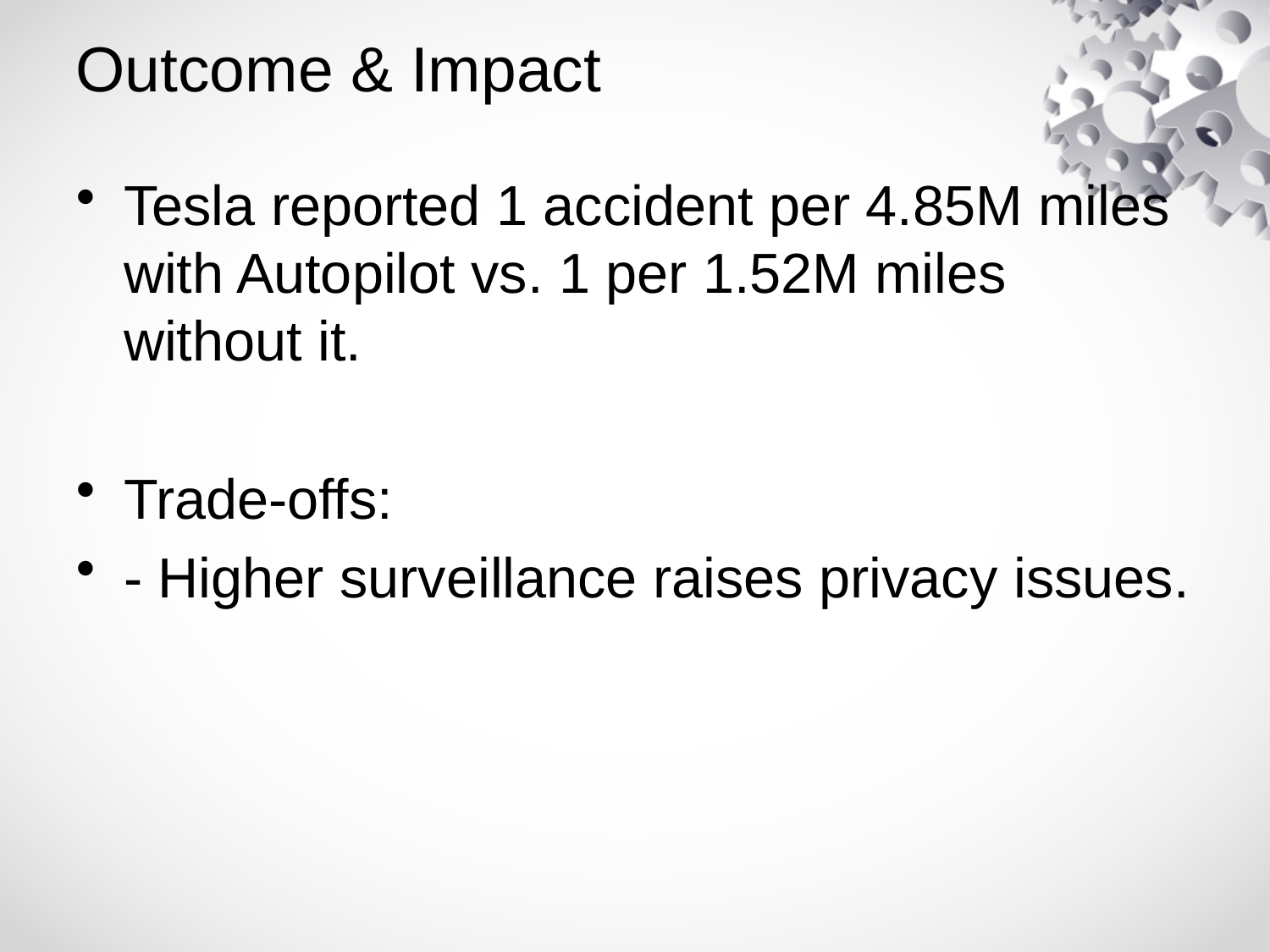

# Outcome & Impact
Tesla reported 1 accident per 4.85M miles with Autopilot vs. 1 per 1.52M miles without it.

Trade-offs:
- Higher surveillance raises privacy issues.